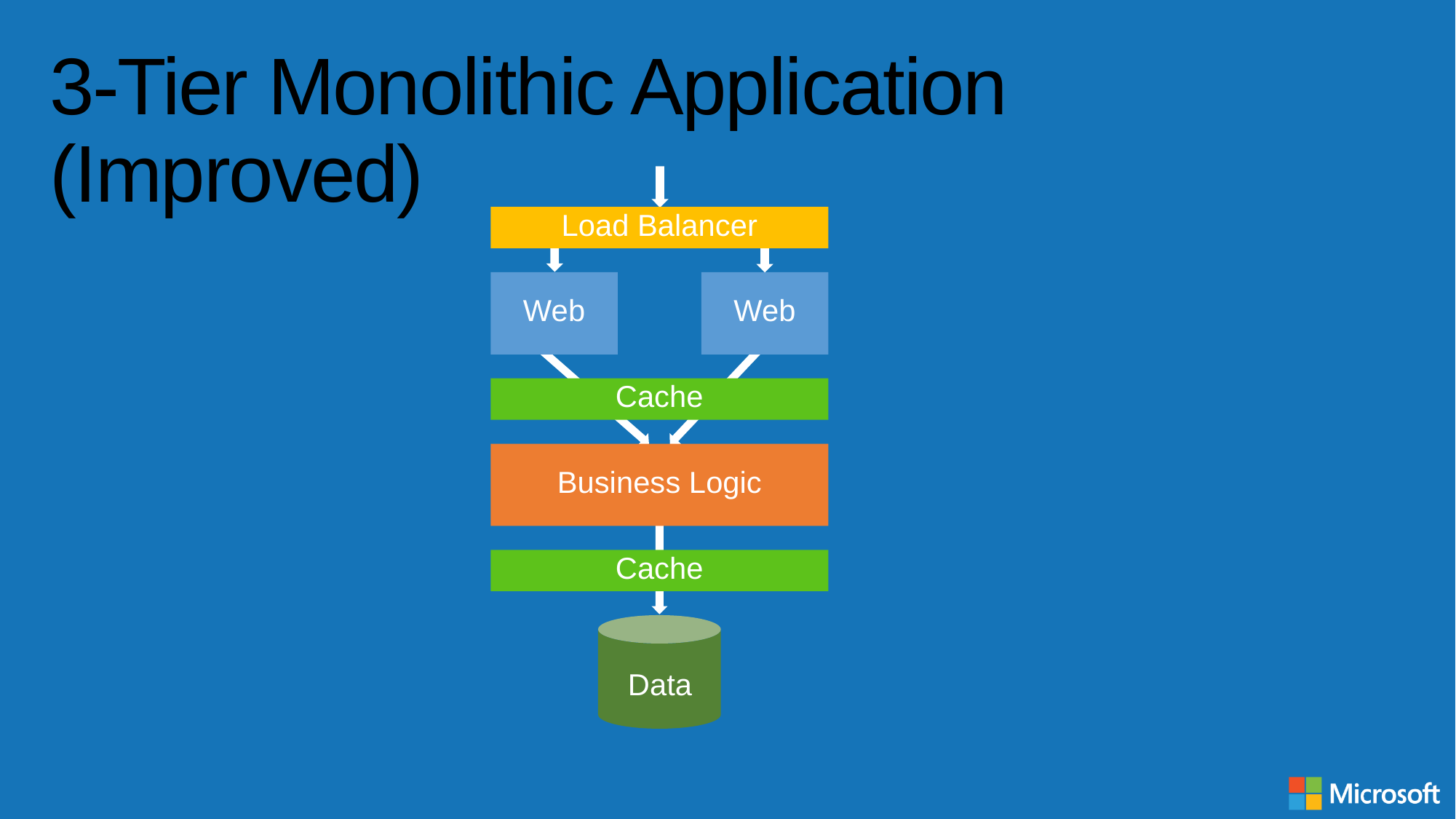

# 3-Tier Monolithic Application (Improved)

Load Balancer

Web
Web

Cache

Business Logic

Cache

Data